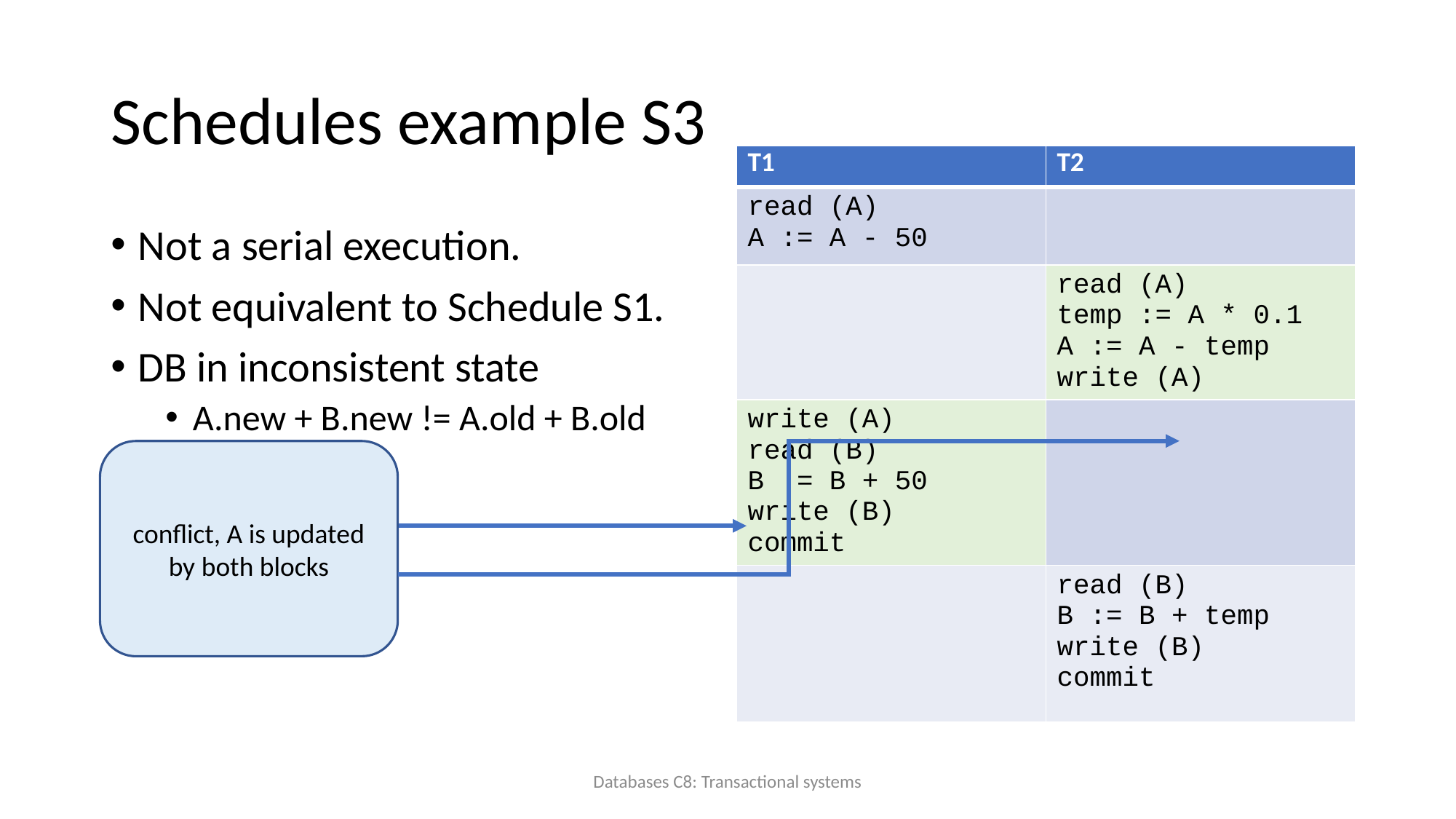

# Schedules example S3
| T1 | T2 |
| --- | --- |
| read (A) A := A - 50 |  |
|  | read (A) temp := A \* 0.1 A := A - temp write (A) |
| write (A) read (B) B := B + 50 write (B) commit |  |
|  | read (B) B := B + temp write (B) commit |
Not a serial execution.
Not equivalent to Schedule S1.
DB in inconsistent state
A.new + B.new != A.old + B.old
conflict, A is updated by both blocks
Databases C8: Transactional systems